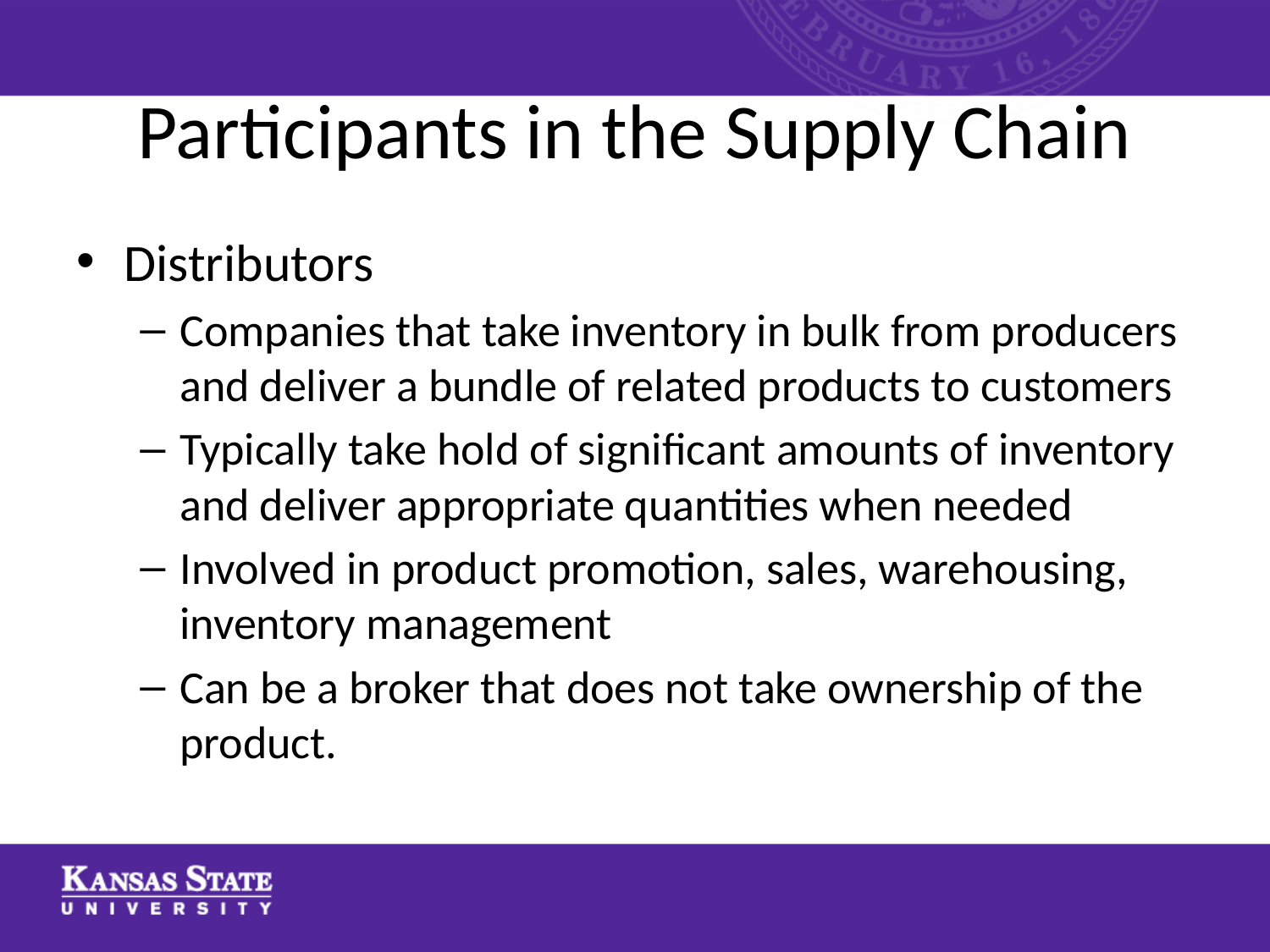

# Participants in the Supply Chain
Distributors
Companies that take inventory in bulk from producers and deliver a bundle of related products to customers
Typically take hold of significant amounts of inventory and deliver appropriate quantities when needed
Involved in product promotion, sales, warehousing, inventory management
Can be a broker that does not take ownership of the product.